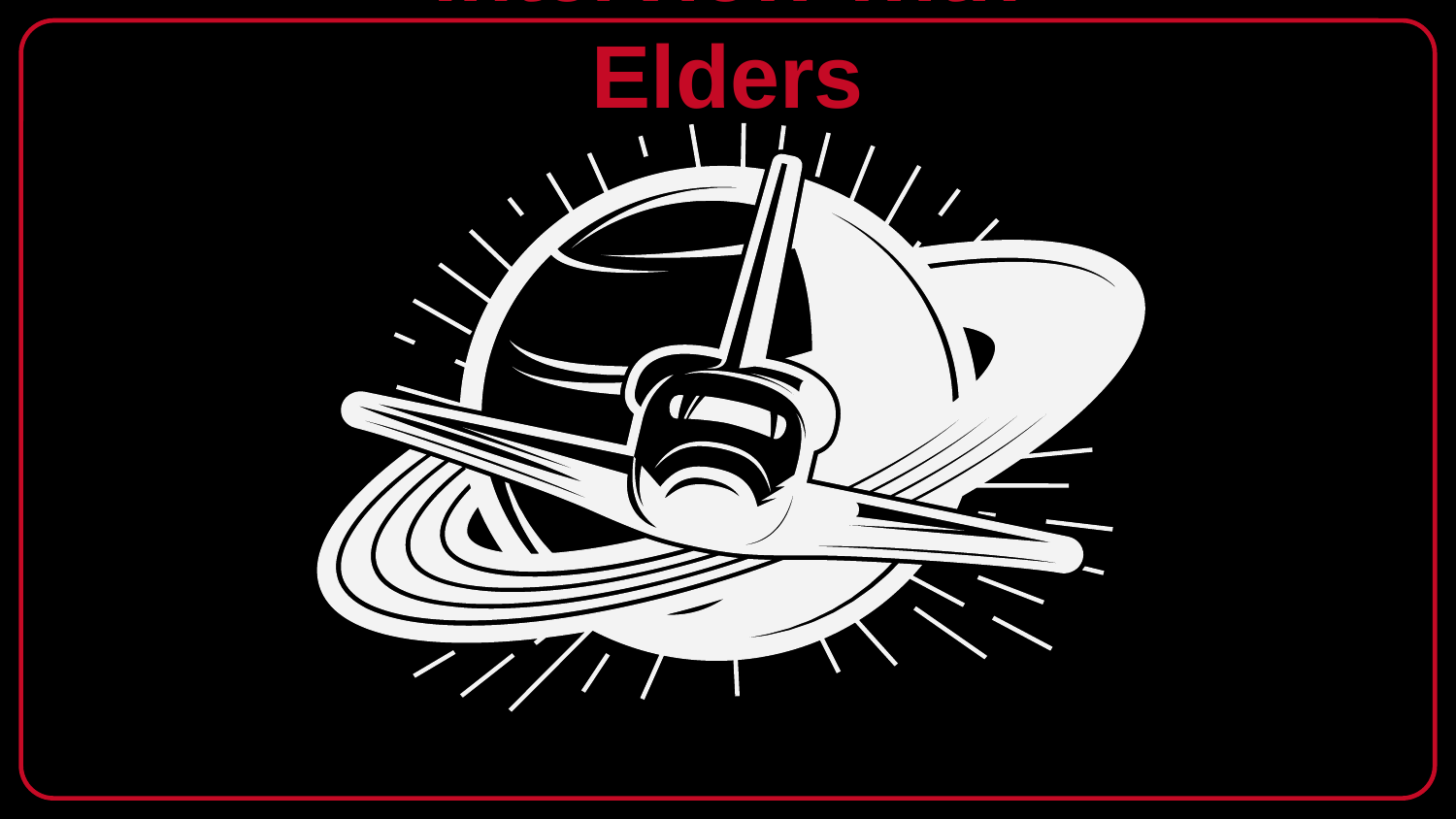

Interview with Elders

# Cultural
Beliefs and Practices
Grade 12
STEM C